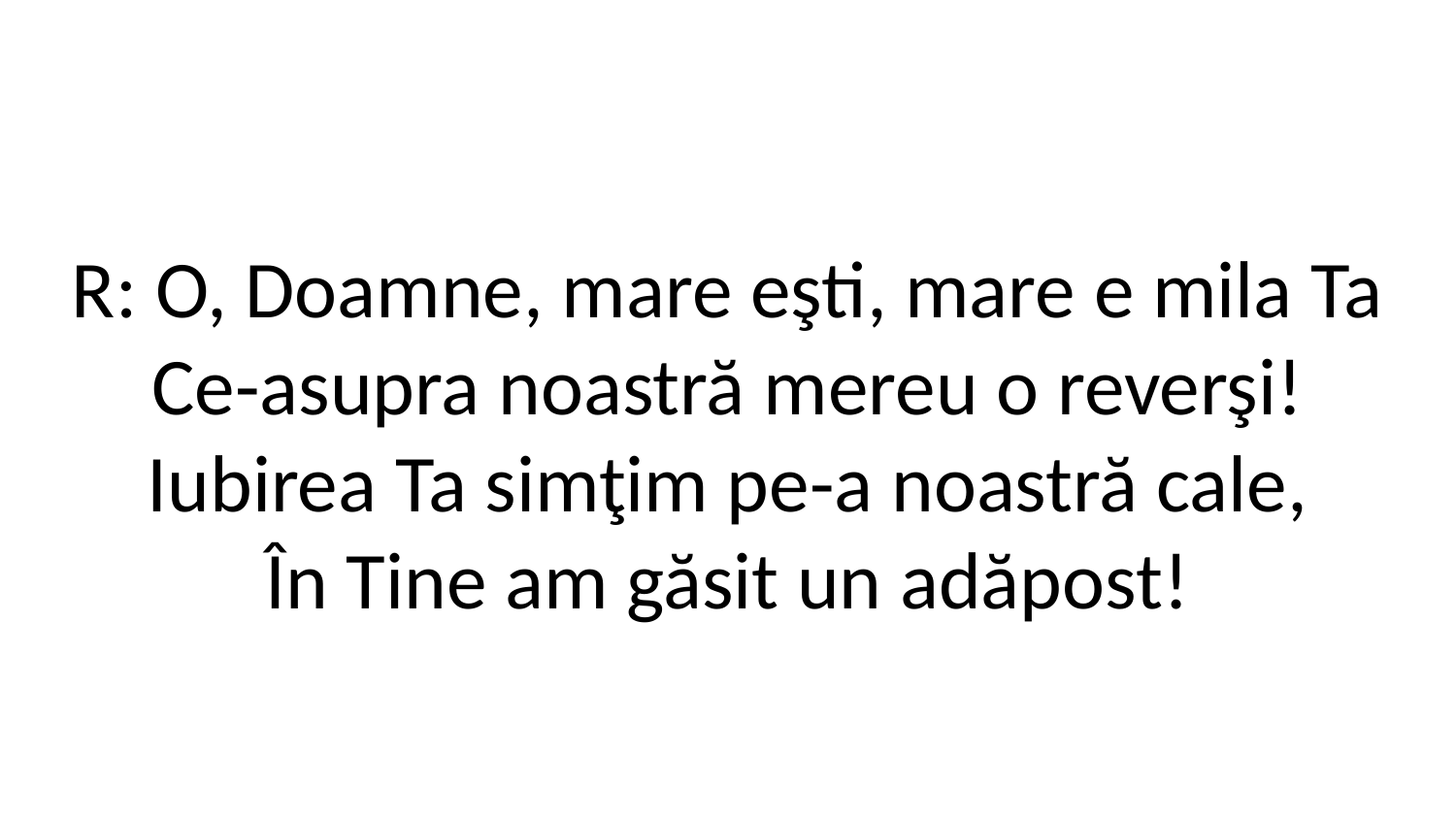

R: O, Doamne, mare eşti, mare e mila Ta
Ce-asupra noastră mereu o reverşi!
Iubirea Ta simţim pe-a noastră cale,
În Tine am găsit un adăpost!